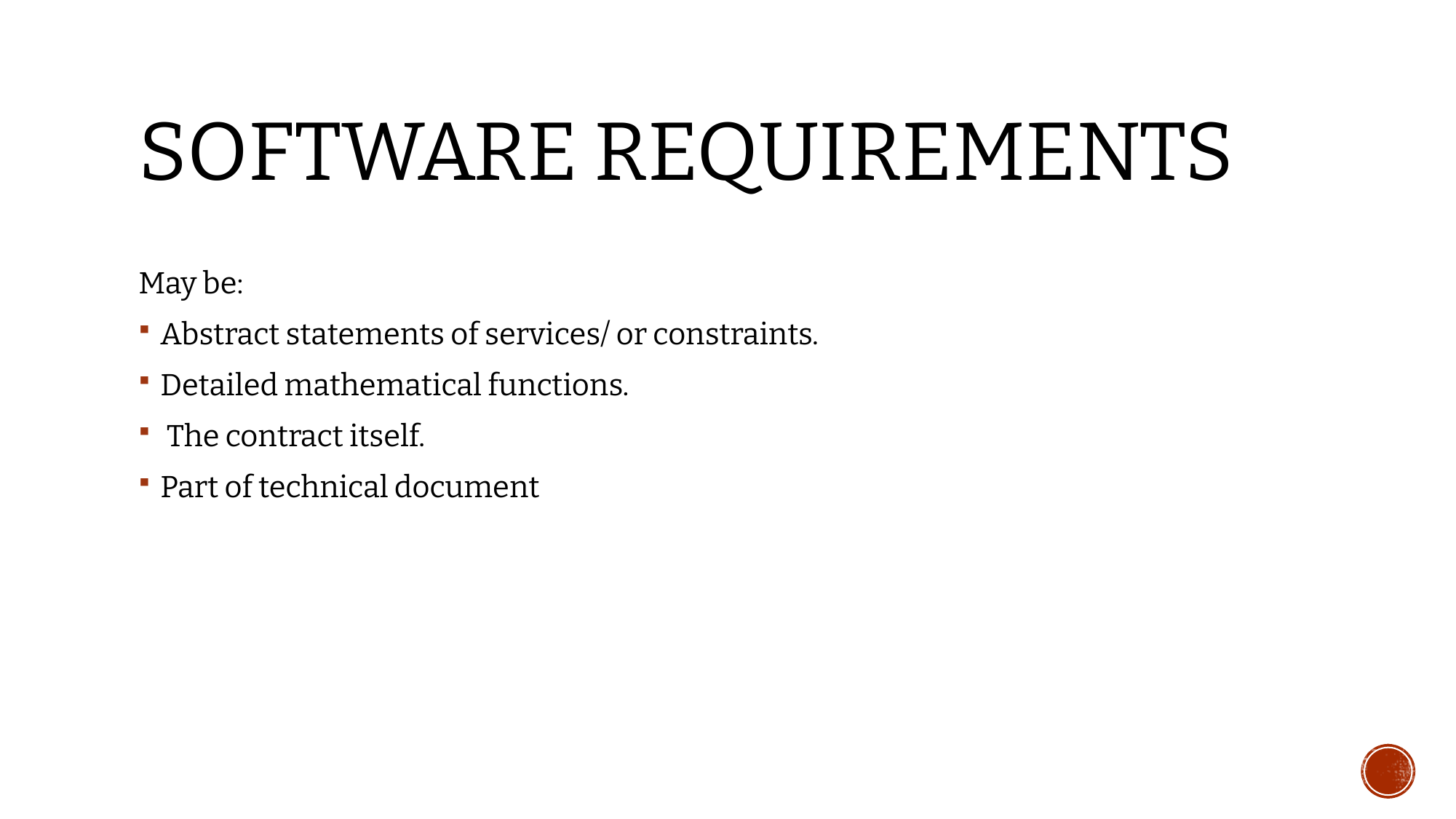

# Software Requirements
May be:
Abstract statements of services/ or constraints.
Detailed mathematical functions.
 The contract itself.
Part of technical document